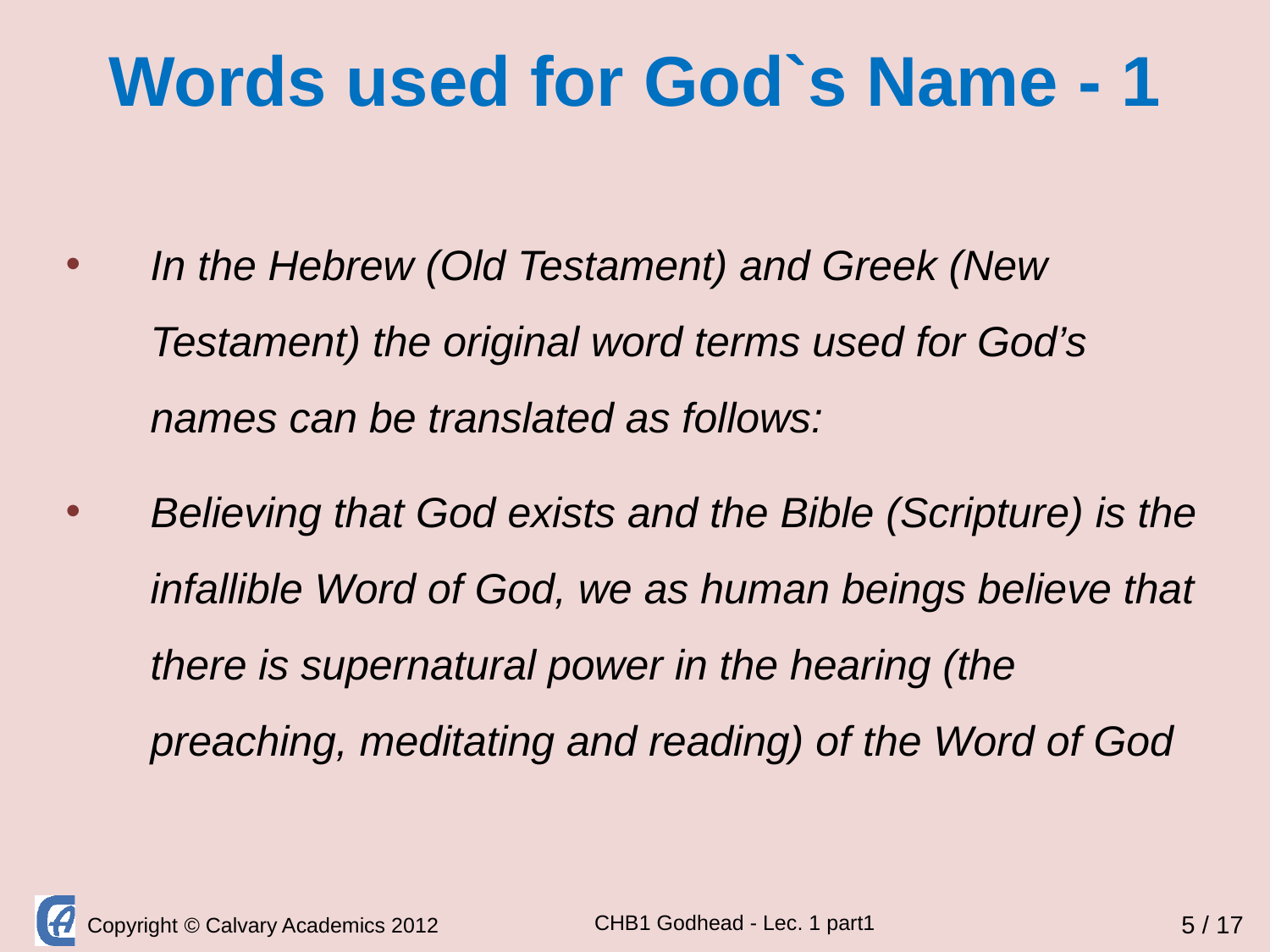

Words used for God`s Name - 1

In the Hebrew (Old Testament) and Greek (New Testament) the original word terms used for God’s names can be translated as follows:
Believing that God exists and the Bible (Scripture) is the infallible Word of God, we as human beings believe that there is supernatural power in the hearing (the preaching, meditating and reading) of the Word of God

5 / 17